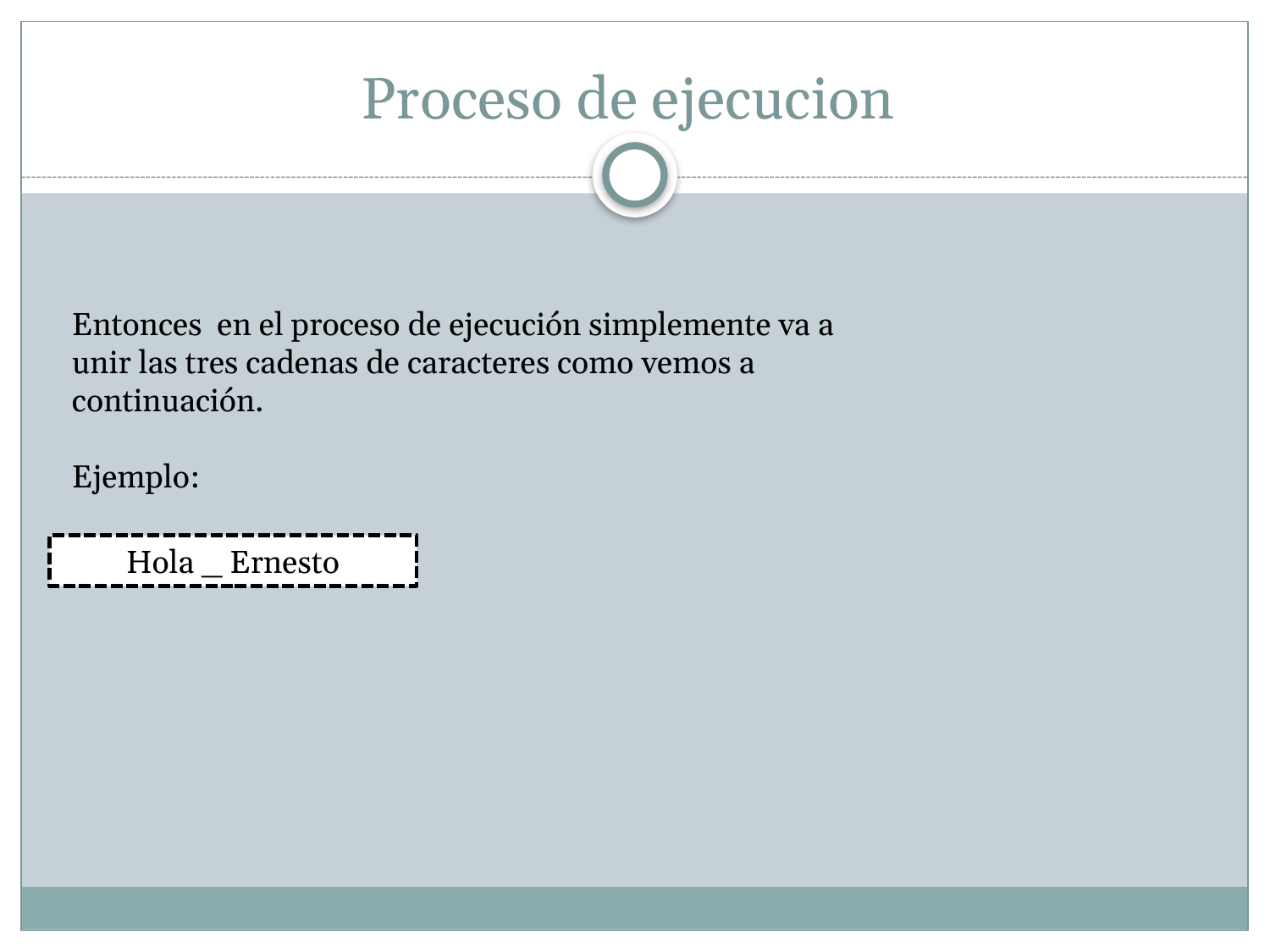

# Proceso de ejecucion
Entonces  en el proceso de ejecución simplemente va a unir las tres cadenas de caracteres como vemos a continuación.

Ejemplo:

          Mensaje

Hola _ Ernesto